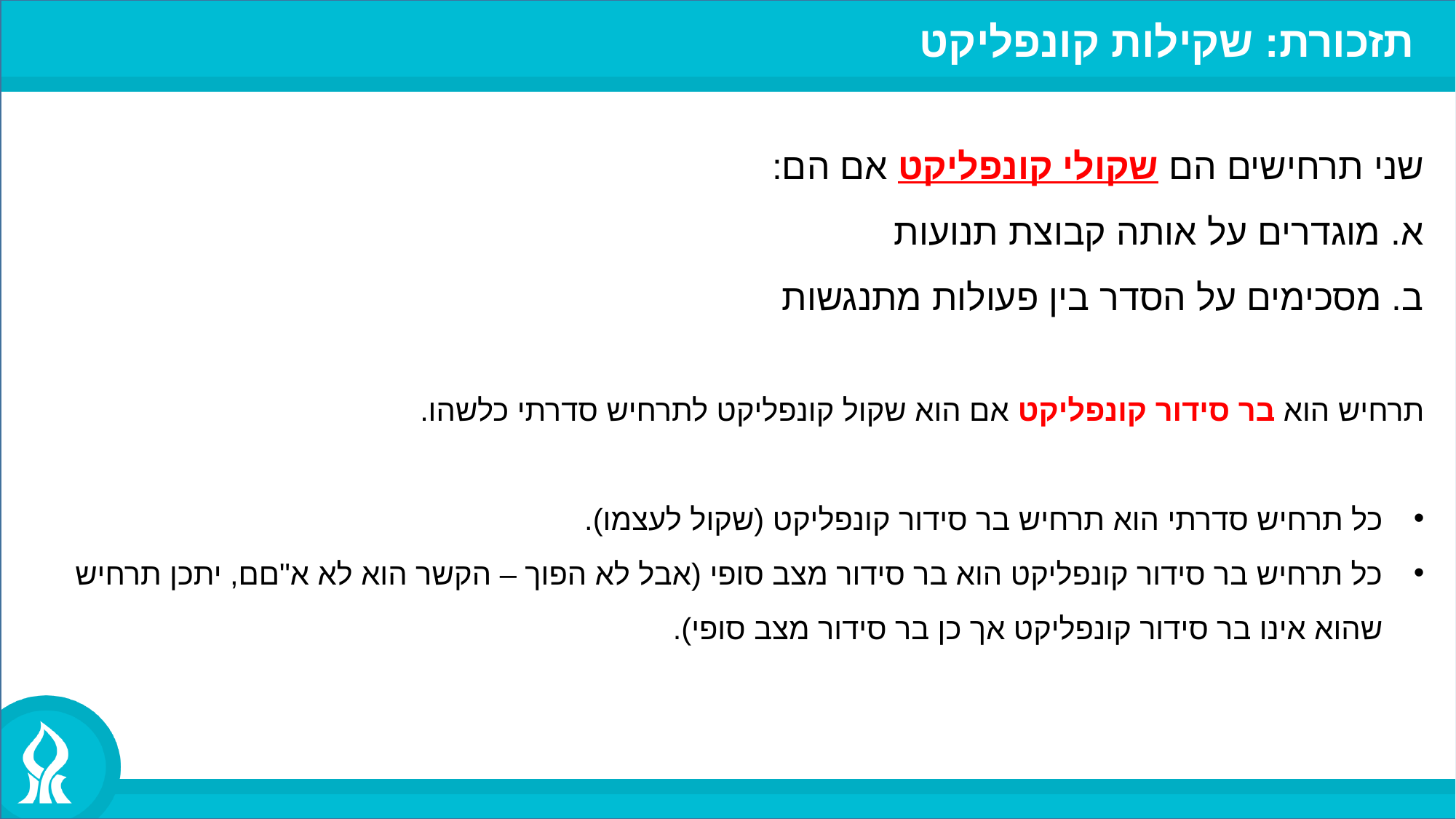

תזכורת: שקילות קונפליקט
שני תרחישים הם שקולי קונפליקט אם הם:
	א. מוגדרים על אותה קבוצת תנועות
	ב. מסכימים על הסדר בין פעולות מתנגשות

תרחיש הוא בר סידור קונפליקט אם הוא שקול קונפליקט לתרחיש סדרתי כלשהו.

כל תרחיש סדרתי הוא תרחיש בר סידור קונפליקט (שקול לעצמו).
כל תרחיש בר סידור קונפליקט הוא בר סידור מצב סופי (אבל לא הפוך – הקשר הוא לא א"םם, יתכן תרחיש שהוא אינו בר סידור קונפליקט אך כן בר סידור מצב סופי).